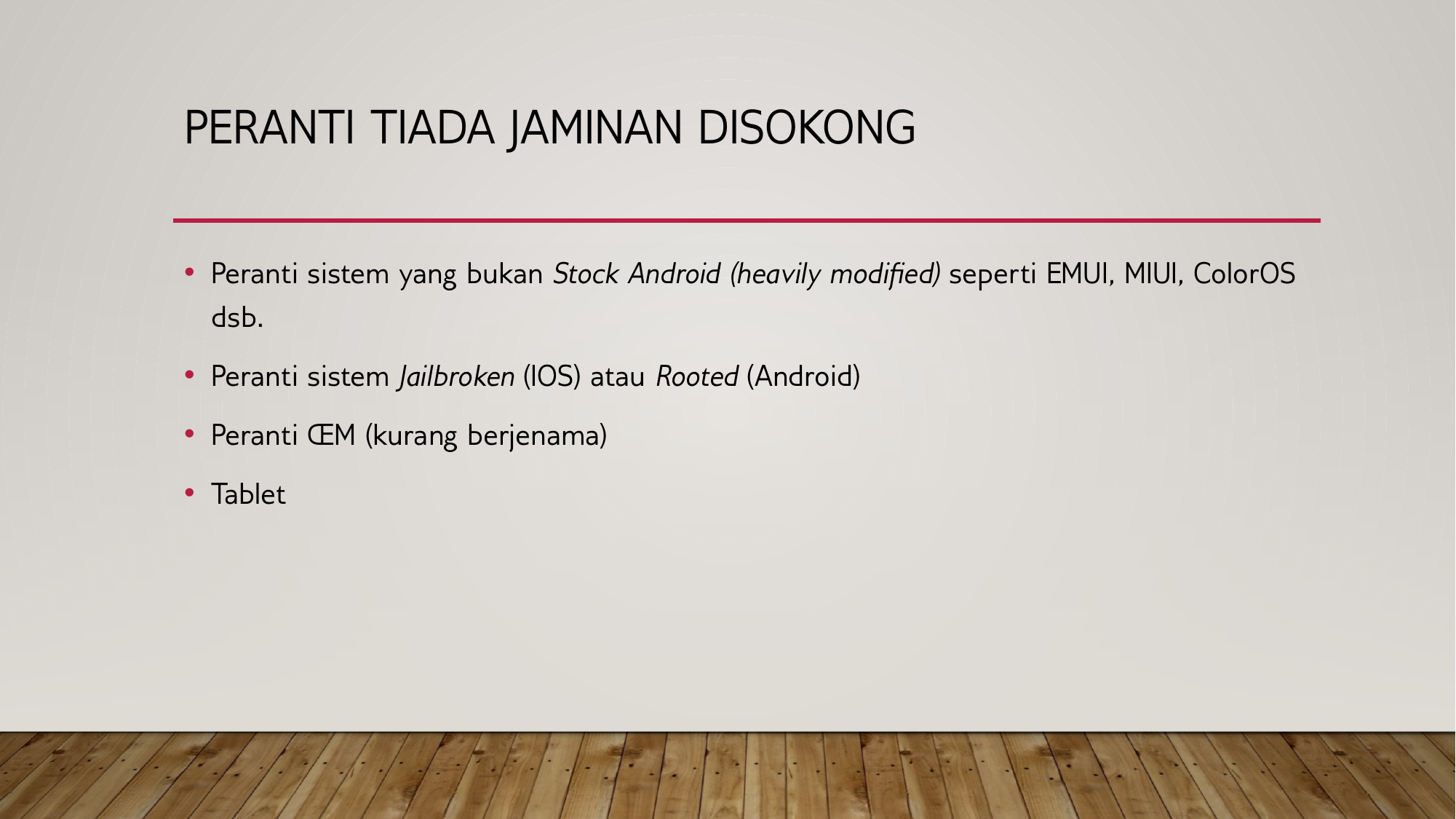

# Peranti TiADA JAMINAN DISOKONG
Peranti sistem yang bukan Stock Android (heavily modified) seperti EMUI, MIUI, ColorOS dsb.
Peranti sistem Jailbroken (IOS) atau Rooted (Android)
Peranti OEM (kurang berjenama)
Tablet